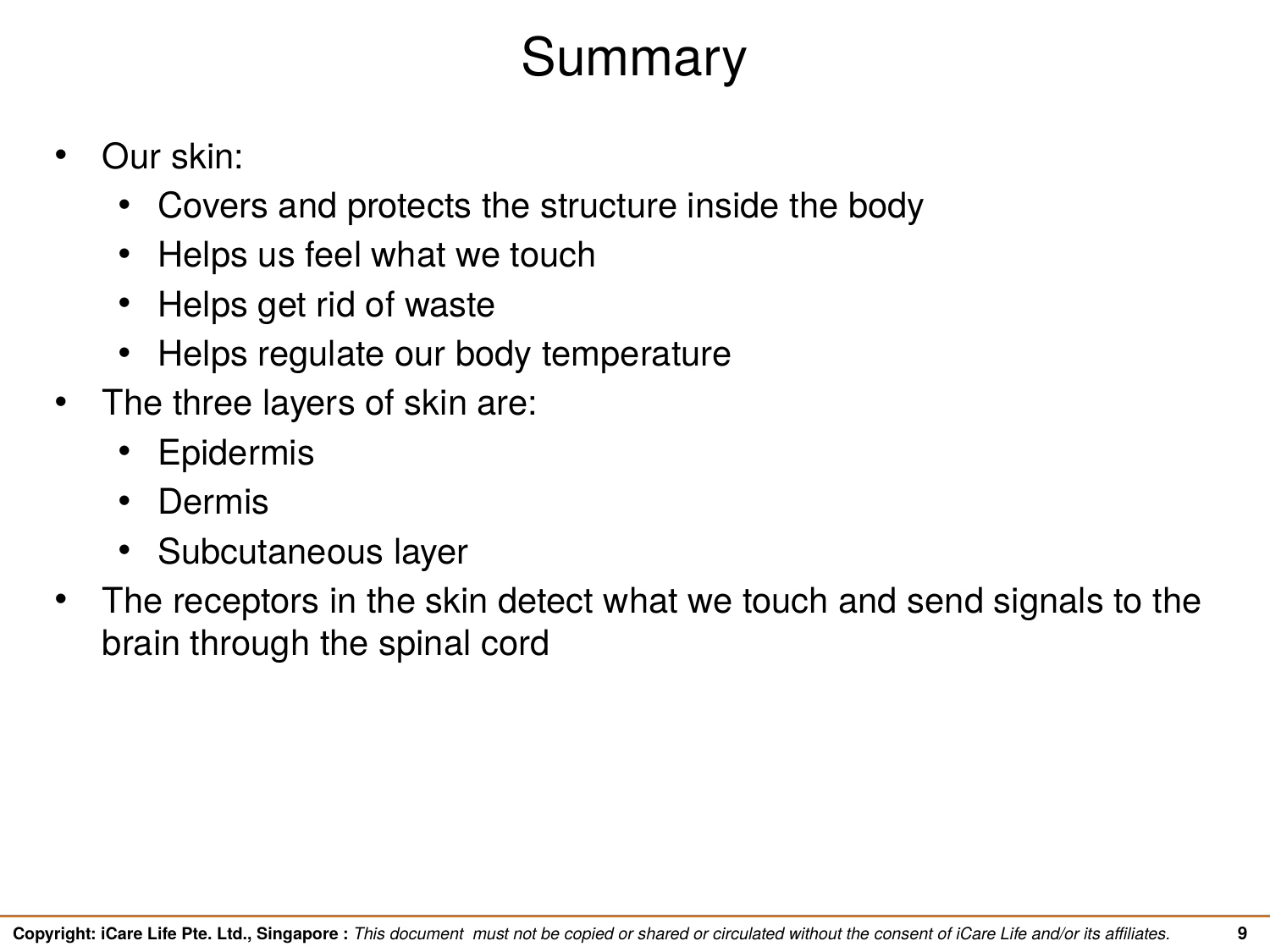

# Summary
Our skin:
Covers and protects the structure inside the body
Helps us feel what we touch
Helps get rid of waste
Helps regulate our body temperature
The three layers of skin are:
Epidermis
Dermis
Subcutaneous layer
The receptors in the skin detect what we touch and send signals to the brain through the spinal cord
9
Copyright: iCare Life Pte. Ltd., Singapore : This document  must not be copied or shared or circulated without the consent of iCare Life and/or its affiliates.